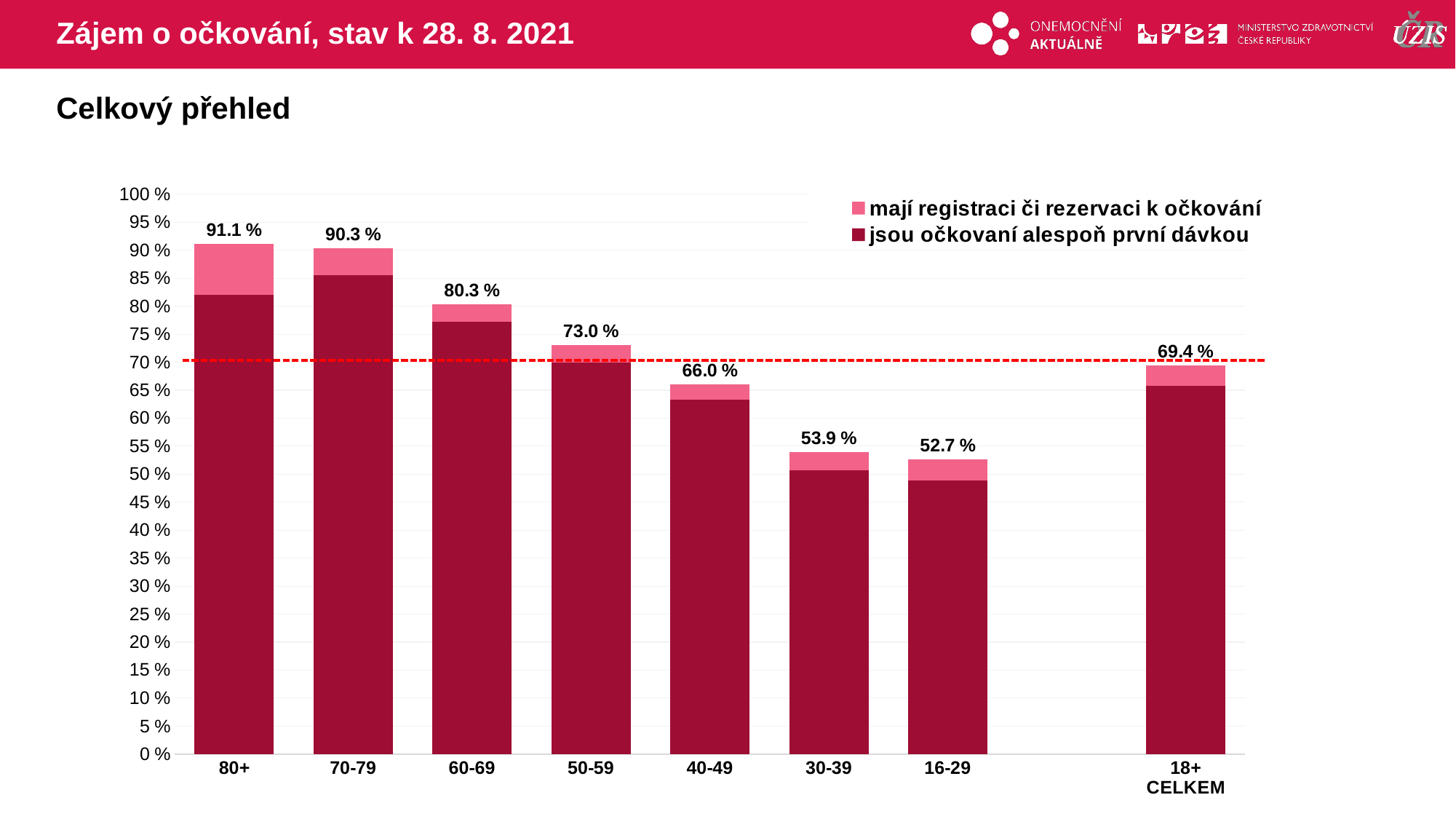

# Zájem o očkování, stav k 28. 8. 2021
Celkový přehled

### Chart

| Category | mají registraci či rezervaci k očkování | jsou očkovaní alespoň první dávkou |
|---|---|---|
| 80+ | 91.12968 | 82.0638354 |
| 70-79 | 90.3173 | 85.5308953 |
| 60-69 | 80.30339 | 77.18893 |
| 50-59 | 72.99694 | 69.9706647 |
| 40-49 | 65.97254 | 63.281861 |
| 30-39 | 53.89444 | 50.647754 |
| 16-29 | 52.66592 | 48.8798216 |
|  | None | None |
| 18+ CELKEM | 69.39566 | 65.7505072 |